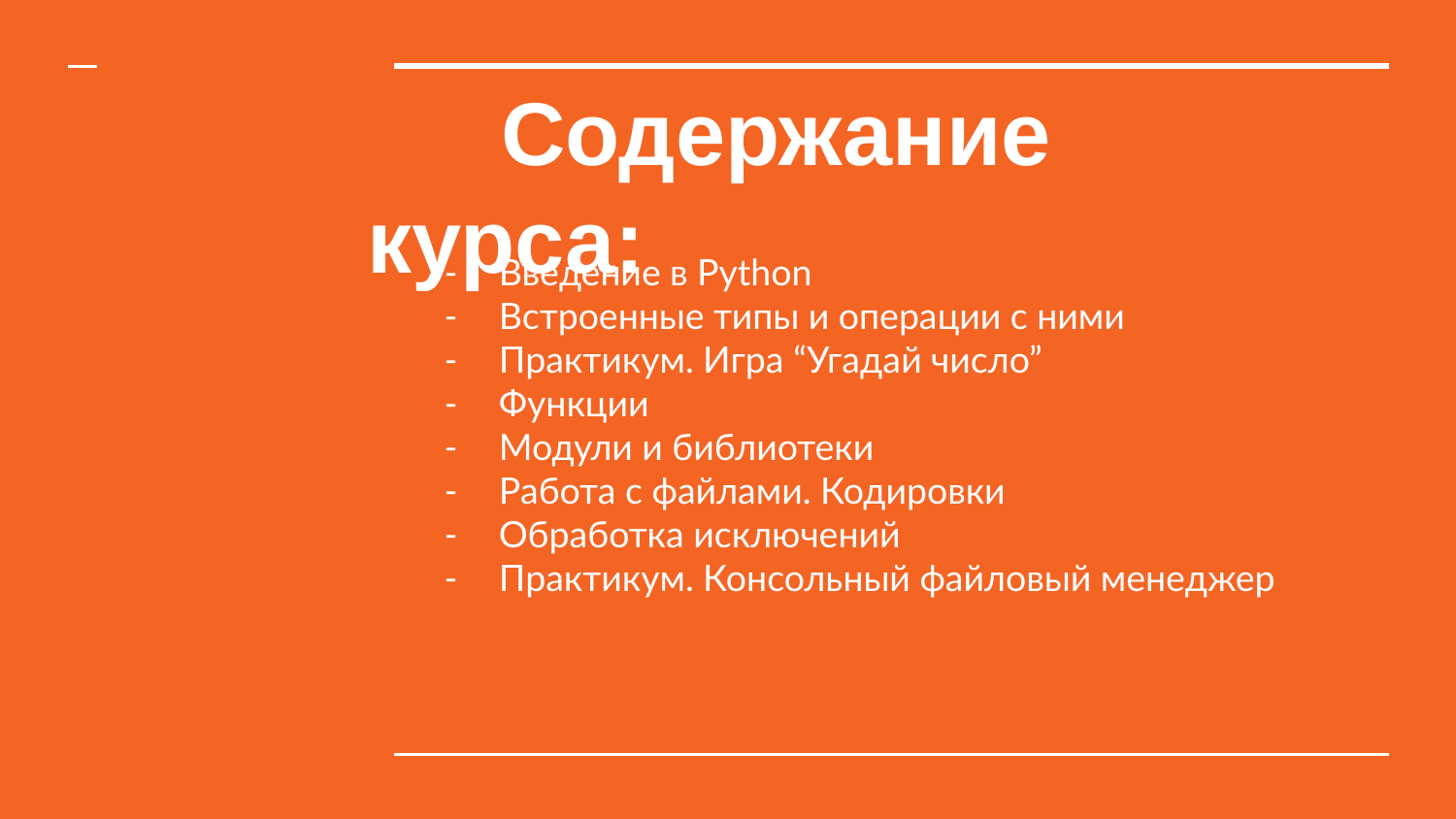

Введение в Python
Встроенные типы и операции с ними
Практикум. Игра “Угадай число”
Функции
Модули и библиотеки
Работа с файлами. Кодировки
Обработка исключений
Практикум. Консольный файловый менеджер
# Содержание курса: